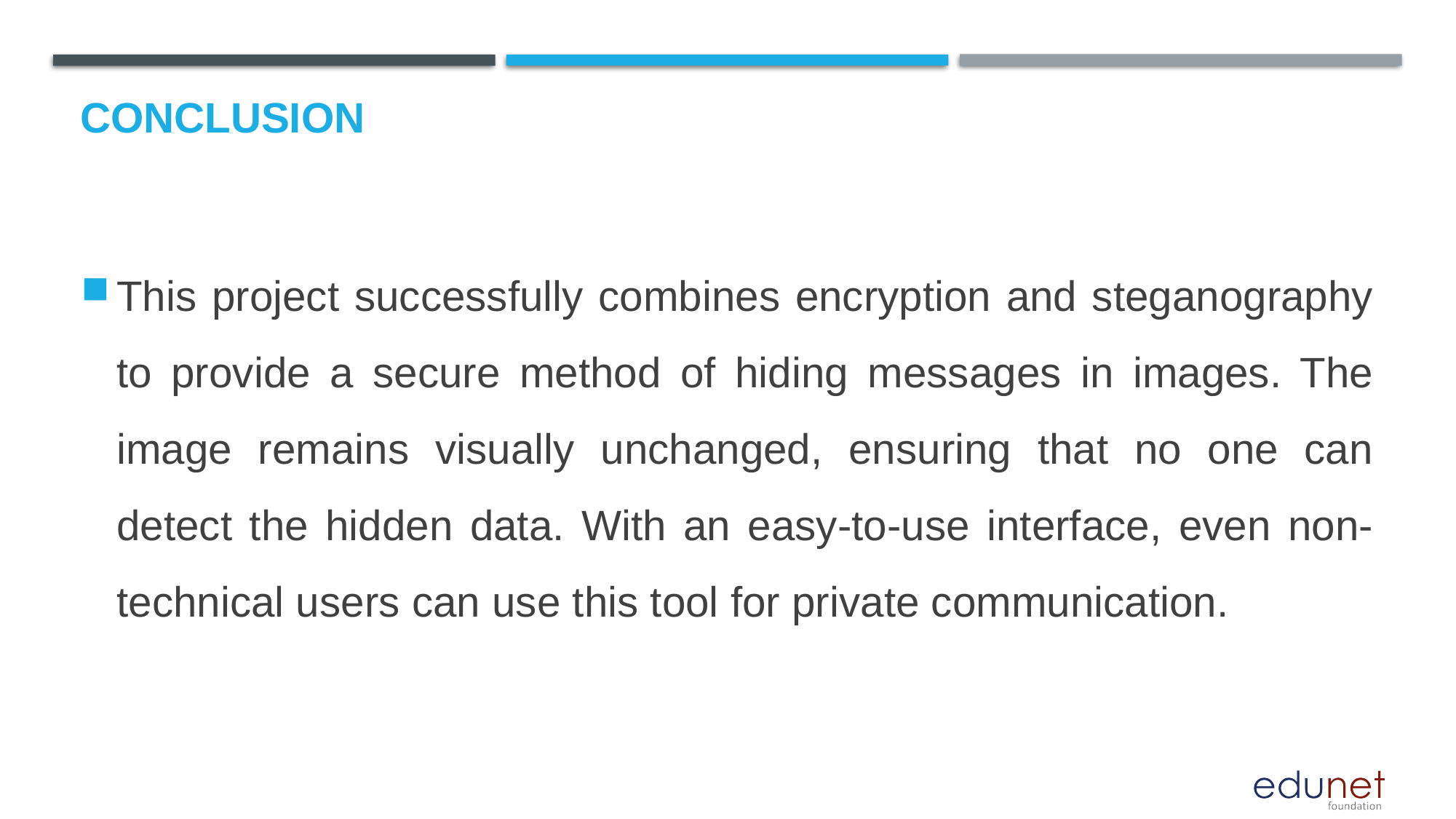

# Conclusion
This project successfully combines encryption and steganography to provide a secure method of hiding messages in images. The image remains visually unchanged, ensuring that no one can detect the hidden data. With an easy-to-use interface, even non-technical users can use this tool for private communication.